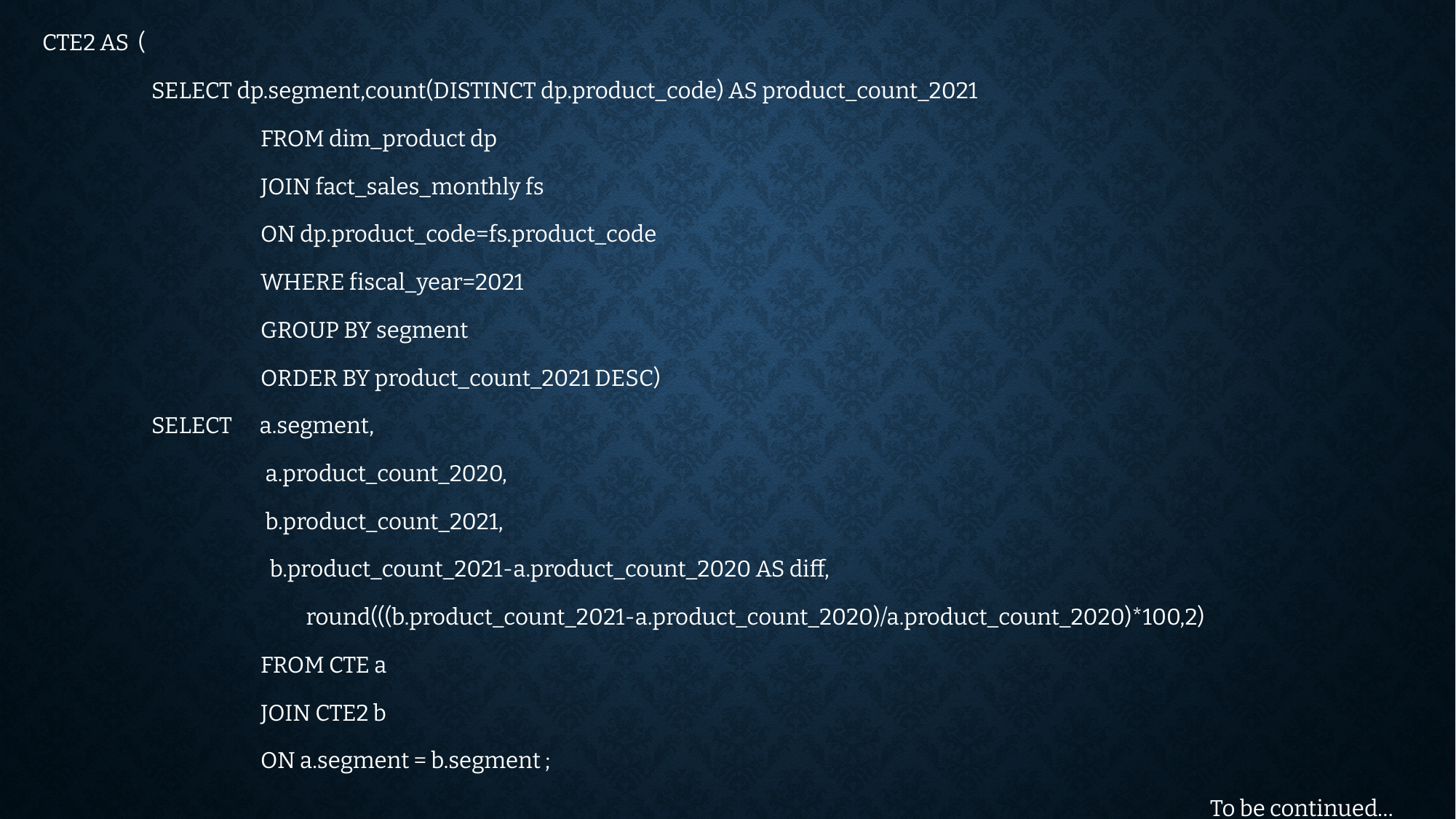

CTE2 AS  (
	SELECT dp.segment,count(DISTINCT dp.product_code) AS product_count_2021
		FROM dim_product dp
		JOIN fact_sales_monthly fs
		ON dp.product_code=fs.product_code
		WHERE fiscal_year=2021
		GROUP BY segment
		ORDER BY product_count_2021 DESC)
	SELECT      a.segment,
		 a.product_count_2020,
	       	 b.product_count_2021,
		  b.product_count_2021-a.product_count_2020 AS diff,
		          round(((b.product_count_2021-a.product_count_2020)/a.product_count_2020)*100,2)
		FROM CTE a
		JOIN CTE2 b
		ON a.segment = b.segment ;
To be continued…